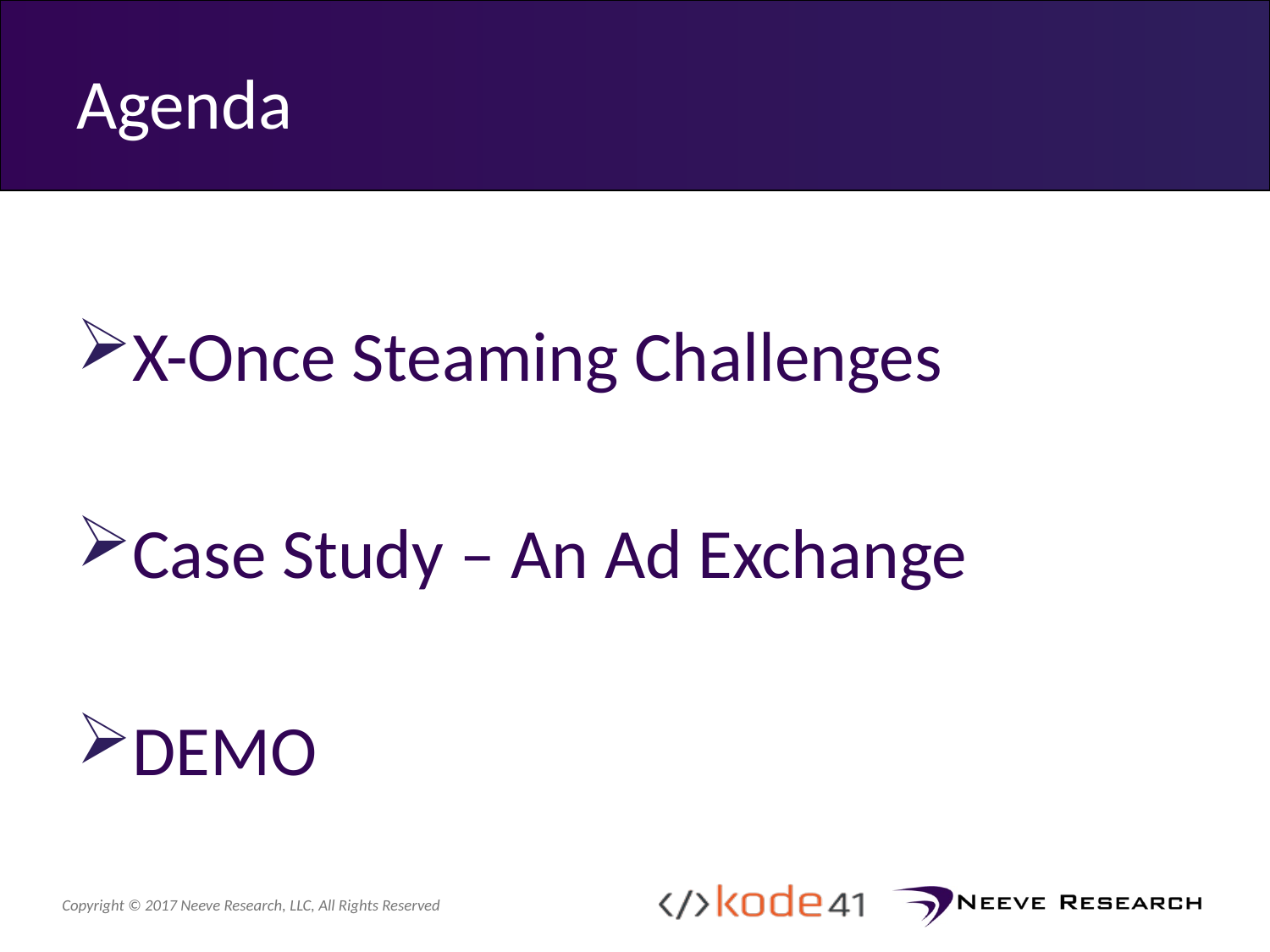

# Agenda

X-Once Steaming Challenges

Case Study – An Ad Exchange

DEMO